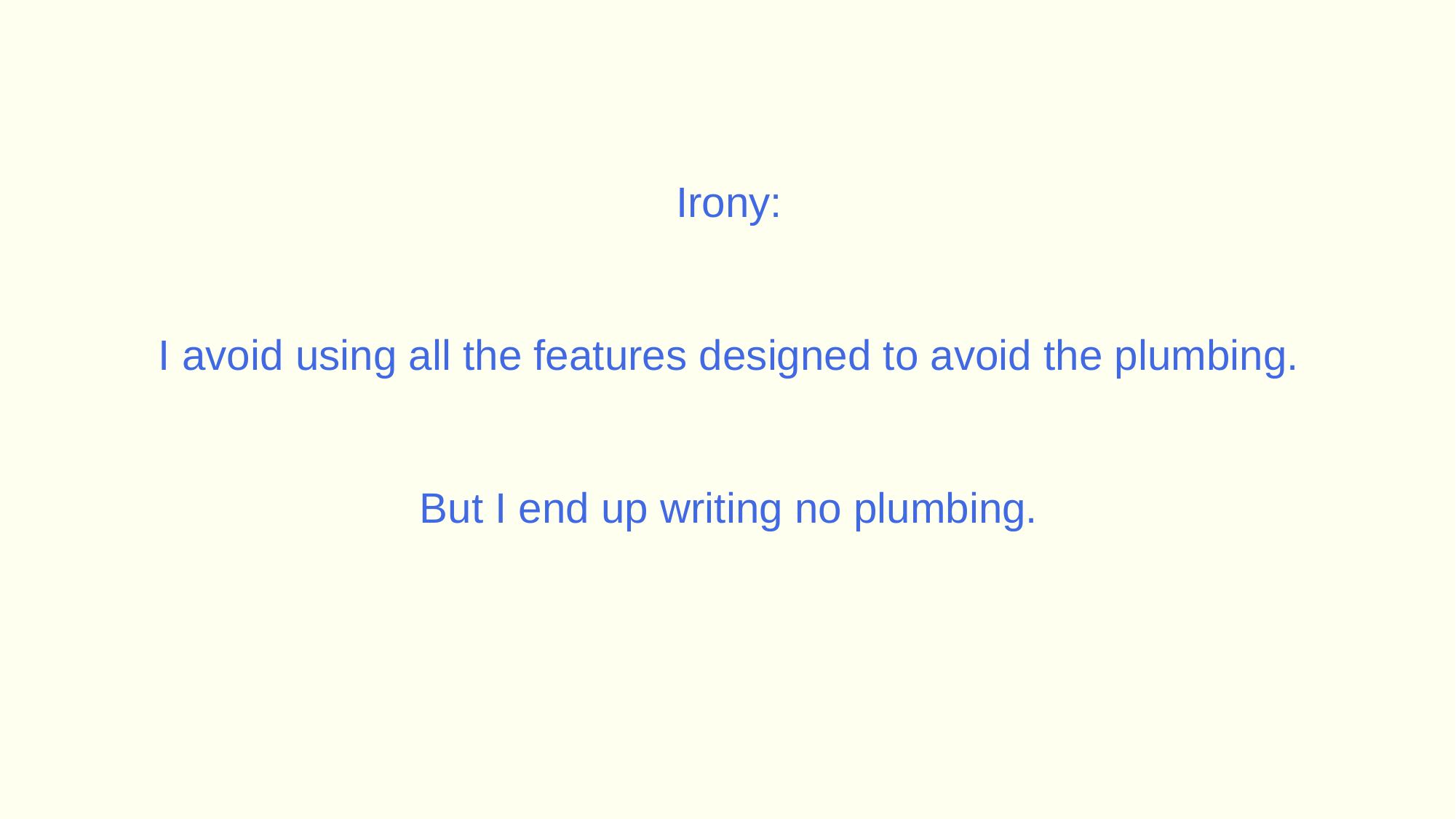

Irony:

I avoid using all the features designed to avoid the plumbing.

But I end up writing no plumbing.